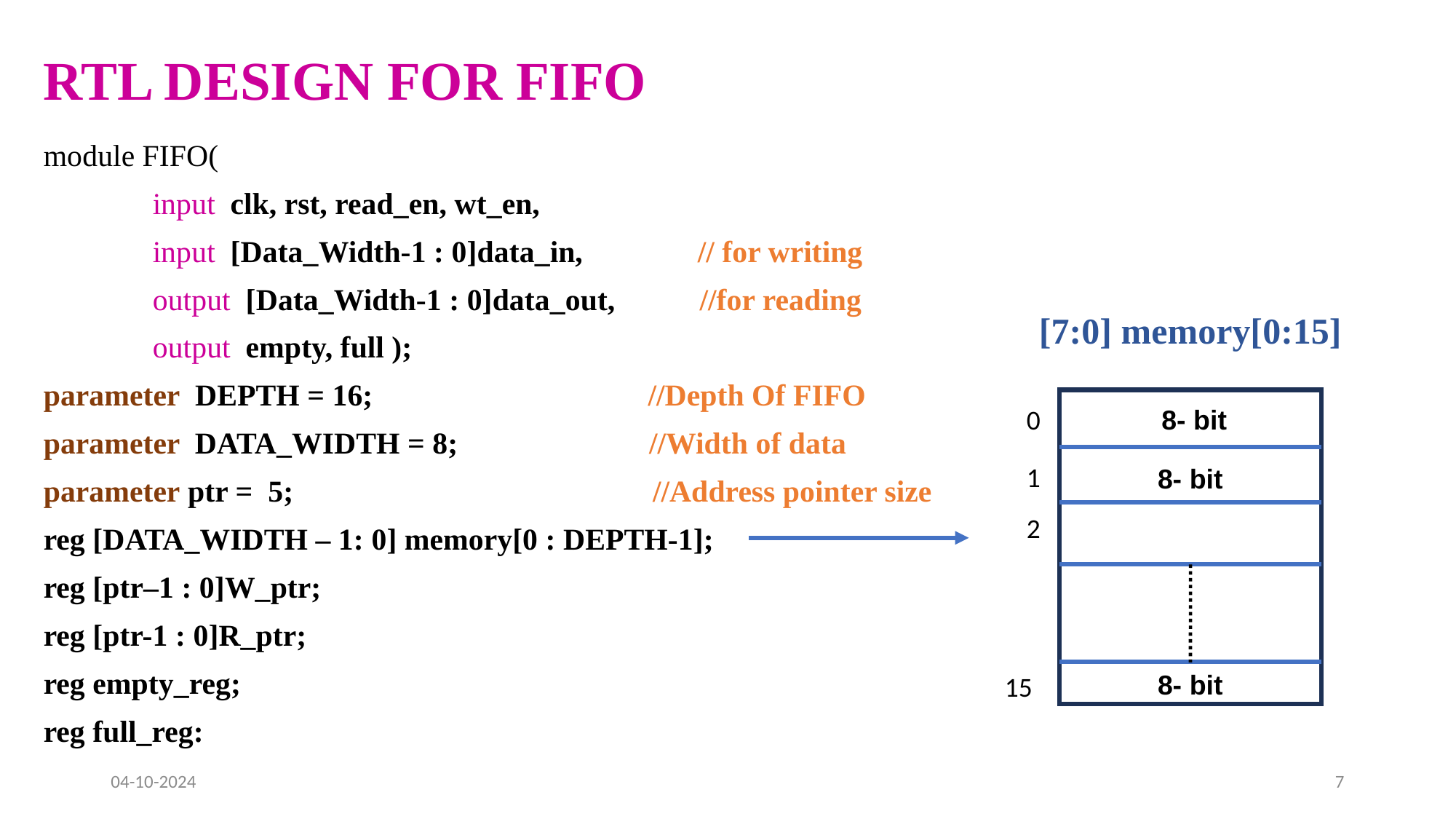

# RTL DESIGN FOR FIFO
module FIFO(
	input  clk, rst, read_en, wt_en,
	input  [Data_Width-1 : 0]data_in,               // for writing
	output  [Data_Width-1 : 0]data_out,           //for reading
	output  empty, full );
parameter  DEPTH = 16;                                    //Depth Of FIFO
parameter  DATA_WIDTH = 8;                         //Width of data
parameter ptr =  5;                                               //Address pointer size
reg [DATA_WIDTH – 1: 0] memory[0 : DEPTH-1];
reg [ptr–1 : 0]W_ptr;
reg [ptr-1 : 0]R_ptr;
reg empty_reg;
reg full_reg:

[7:0] memory[0:15]

0
8- bit
1
8- bit
2
8- bit
15
04-10-2024
7